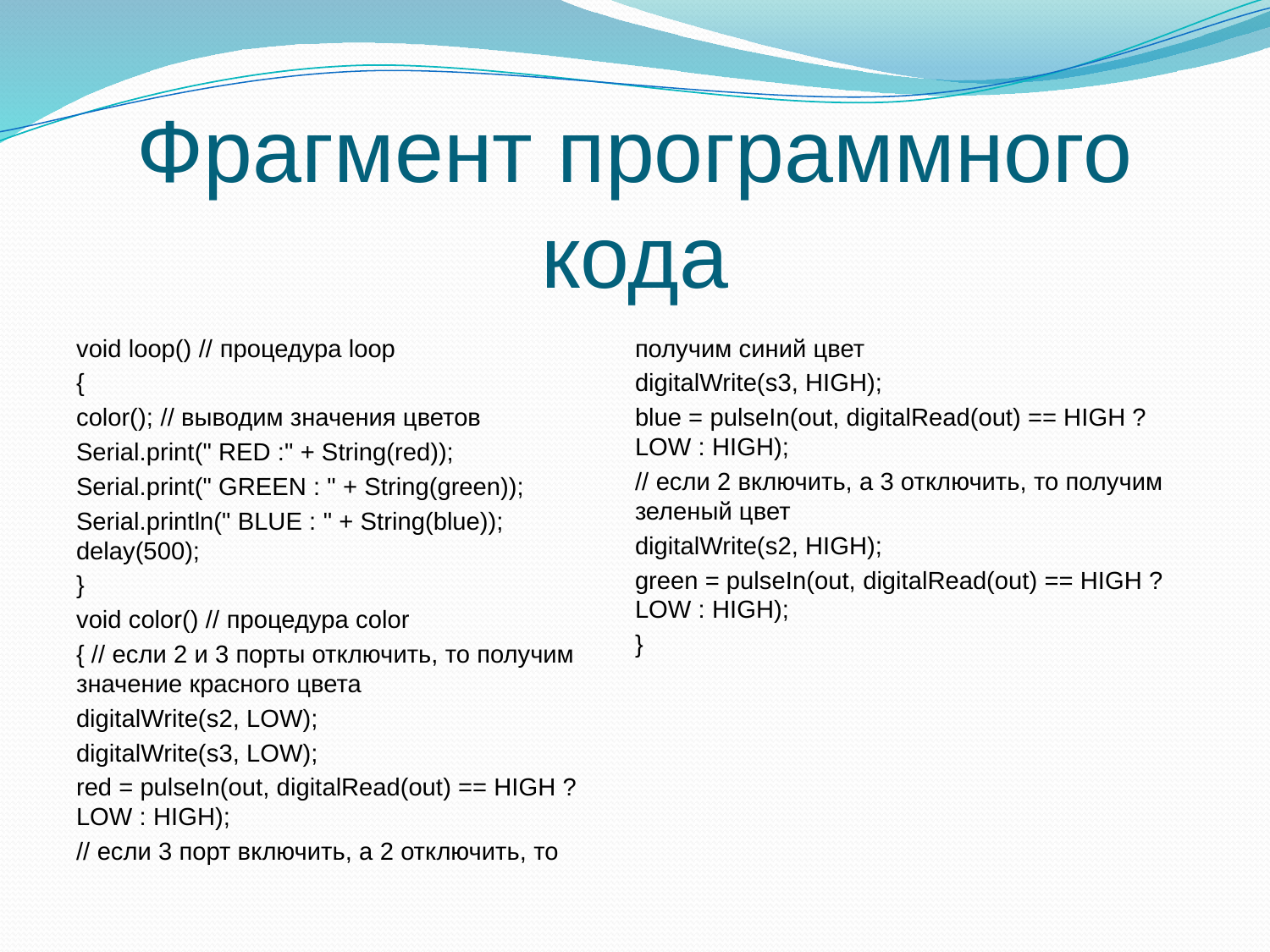

# Фрагмент программного кода
void loop() // процедура loop
{
color(); // выводим значения цветов
Serial.print(" RED :" + String(red));
Serial.print(" GREEN : " + String(green));
Serial.println(" BLUE : " + String(blue)); delay(500);
}
void color() // процедура color
{ // если 2 и 3 порты отключить, то получим значение красного цвета
digitalWrite(s2, LOW);
digitalWrite(s3, LOW);
red = pulseIn(out, digitalRead(out) == HIGH ? LOW : HIGH);
// если 3 порт включить, а 2 отключить, то получим синий цвет
digitalWrite(s3, HIGH);
blue = pulseIn(out, digitalRead(out) == HIGH ? LOW : HIGH);
// если 2 включить, а 3 отключить, то получим зеленый цвет
digitalWrite(s2, HIGH);
green = pulseIn(out, digitalRead(out) == HIGH ? LOW : HIGH);
}